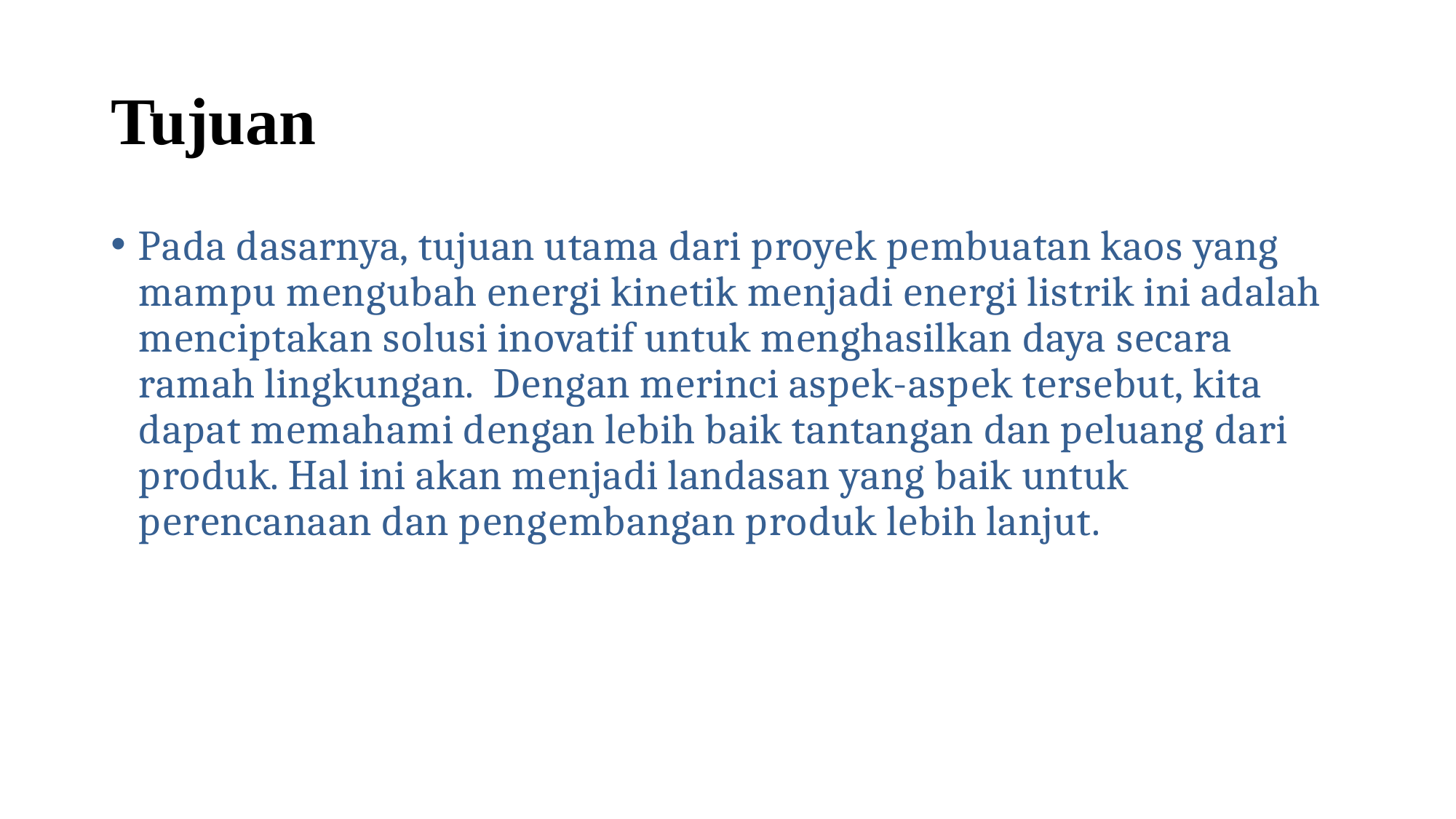

# Tujuan
Pada dasarnya, tujuan utama dari proyek pembuatan kaos yang mampu mengubah energi kinetik menjadi energi listrik ini adalah menciptakan solusi inovatif untuk menghasilkan daya secara ramah lingkungan.  Dengan merinci aspek-aspek tersebut, kita dapat memahami dengan lebih baik tantangan dan peluang dari produk. Hal ini akan menjadi landasan yang baik untuk perencanaan dan pengembangan produk lebih lanjut.